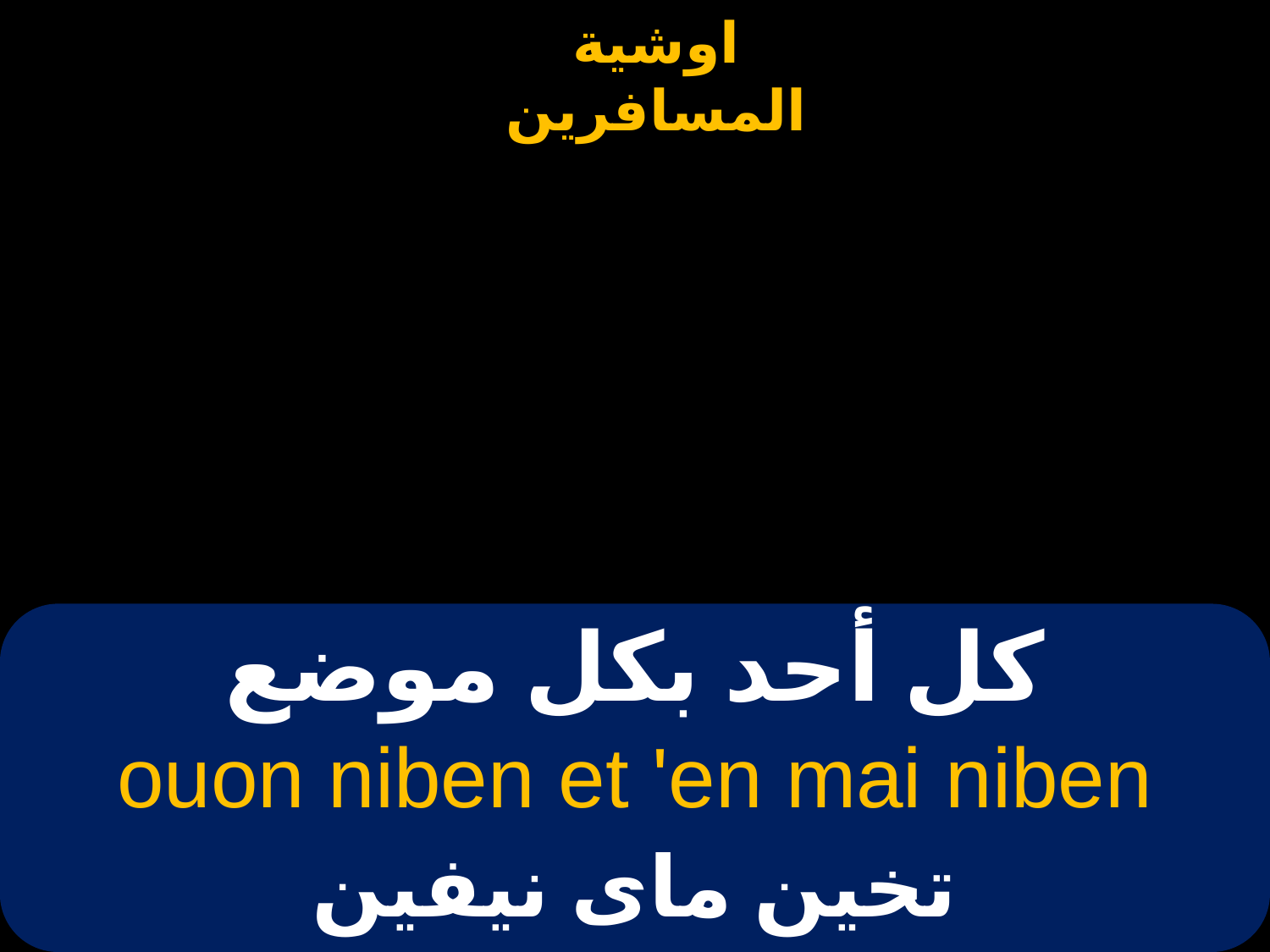

# كل أحد بكل موضع
ouon niben et 'en mai niben
تخين ماى نيفين